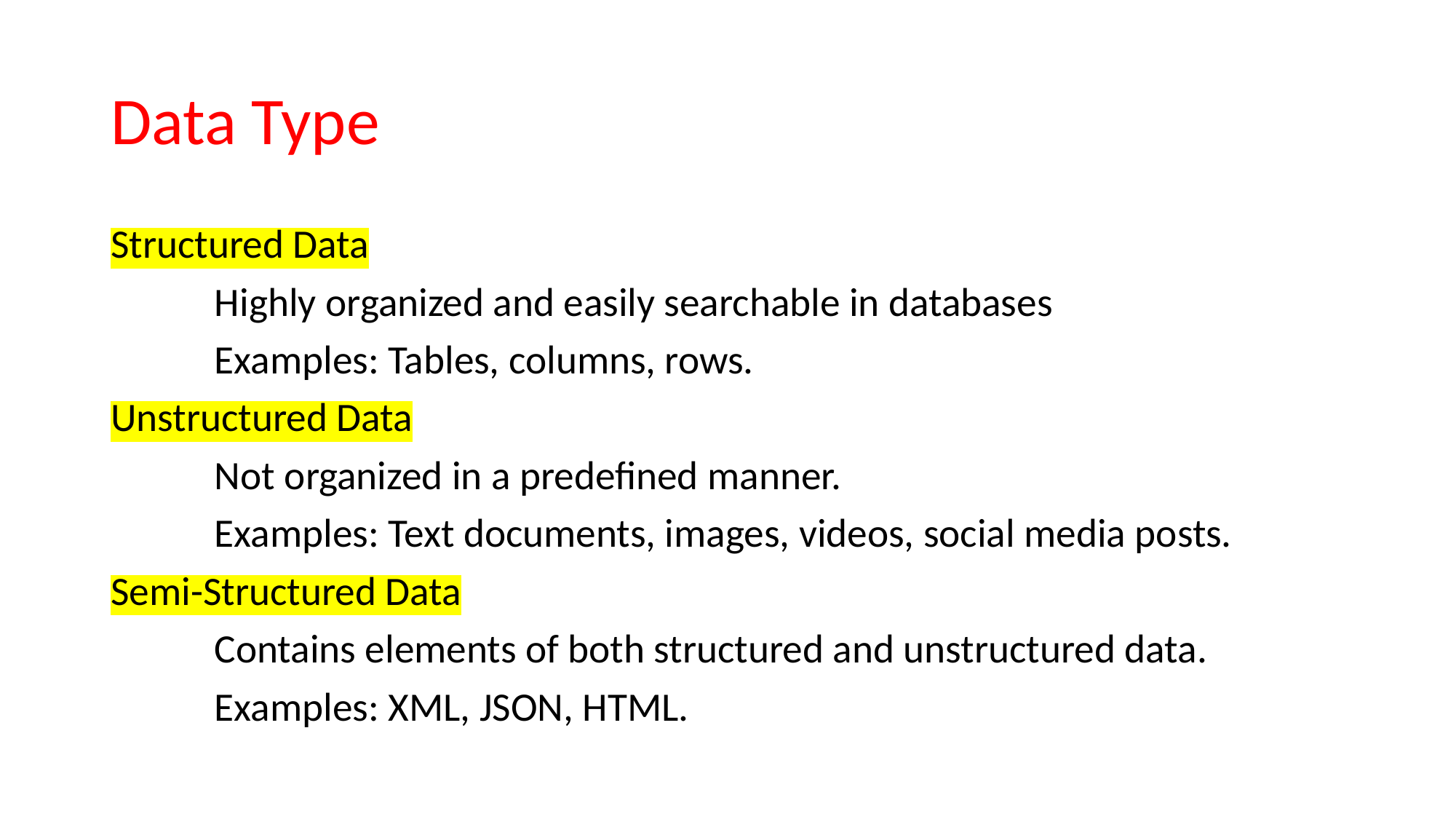

# Data Type
Structured Data
	Highly organized and easily searchable in databases
	Examples: Tables, columns, rows.
Unstructured Data
	Not organized in a predefined manner.
	Examples: Text documents, images, videos, social media posts.
Semi-Structured Data
	Contains elements of both structured and unstructured data.
	Examples: XML, JSON, HTML.